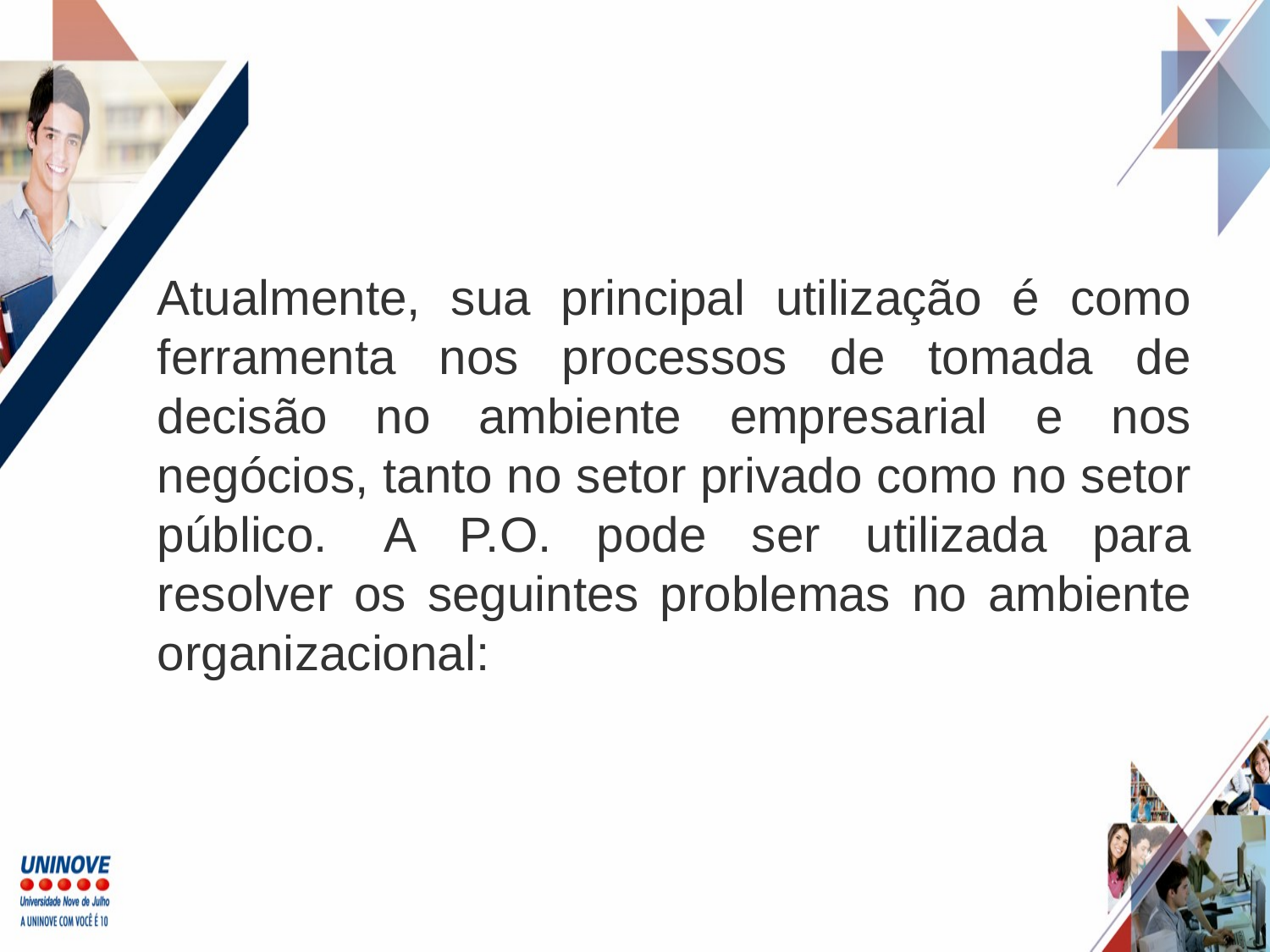

Atualmente, sua principal utilização é como ferramenta nos processos de tomada de decisão no ambiente empresarial e nos negócios, tanto no setor privado como no setor público.  A P.O. pode ser utilizada para resolver os seguintes problemas no ambiente organizacional: